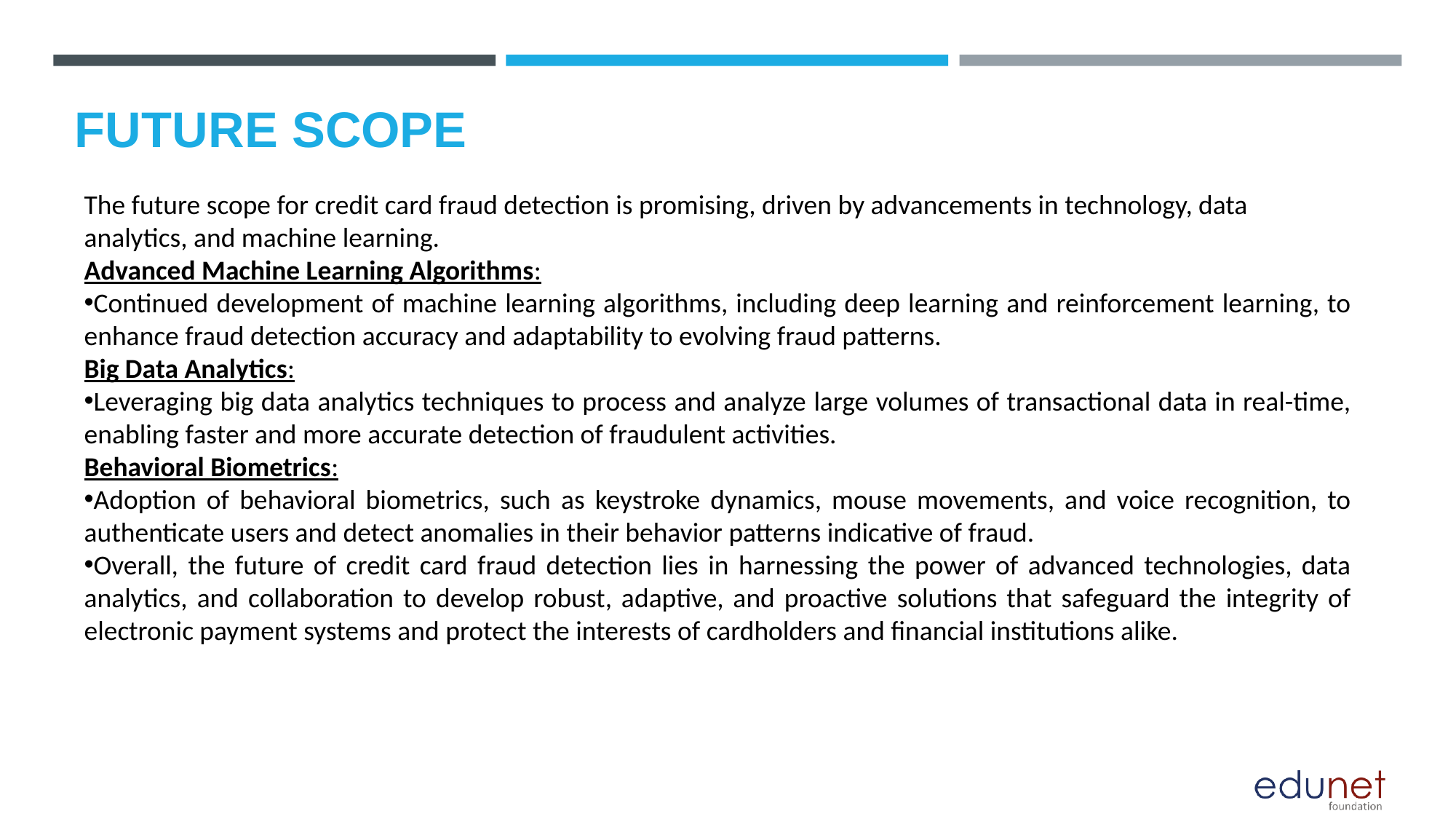

# FUTURE SCOPE
The future scope for credit card fraud detection is promising, driven by advancements in technology, data analytics, and machine learning.
Advanced Machine Learning Algorithms:
Continued development of machine learning algorithms, including deep learning and reinforcement learning, to enhance fraud detection accuracy and adaptability to evolving fraud patterns.
Big Data Analytics:
Leveraging big data analytics techniques to process and analyze large volumes of transactional data in real-time, enabling faster and more accurate detection of fraudulent activities.
Behavioral Biometrics:
Adoption of behavioral biometrics, such as keystroke dynamics, mouse movements, and voice recognition, to authenticate users and detect anomalies in their behavior patterns indicative of fraud.
Overall, the future of credit card fraud detection lies in harnessing the power of advanced technologies, data analytics, and collaboration to develop robust, adaptive, and proactive solutions that safeguard the integrity of electronic payment systems and protect the interests of cardholders and financial institutions alike.